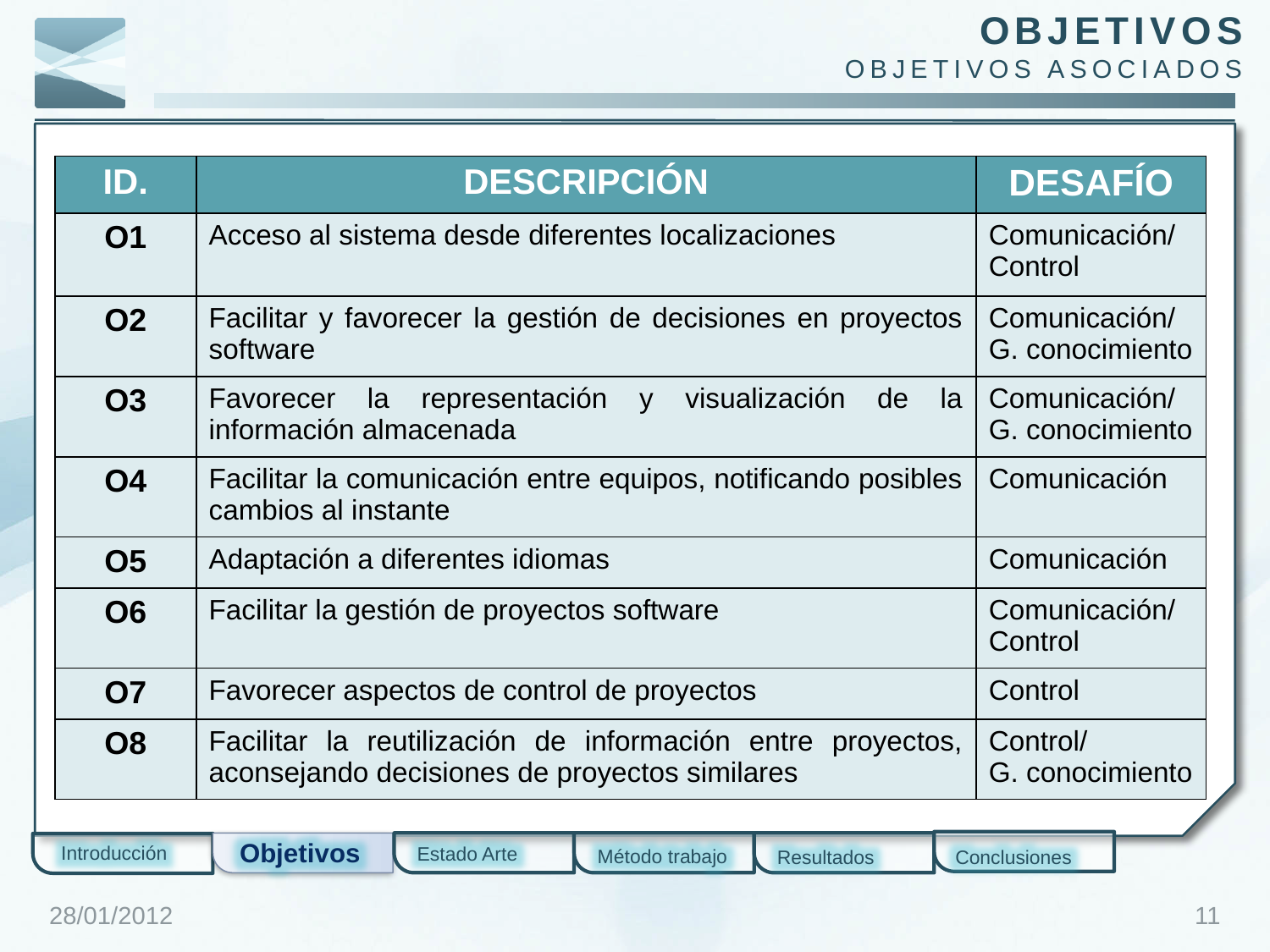

Objetivos
Objetivos asociados
| ID. | DESCRIPCIÓN | DESAFÍO |
| --- | --- | --- |
| O1 | Acceso al sistema desde diferentes localizaciones | Comunicación/Control |
| O2 | Facilitar y favorecer la gestión de decisiones en proyectos software | Comunicación/G. conocimiento |
| O3 | Favorecer la representación y visualización de la información almacenada | Comunicación/G. conocimiento |
| O4 | Facilitar la comunicación entre equipos, notificando posibles cambios al instante | Comunicación |
| O5 | Adaptación a diferentes idiomas | Comunicación |
| O6 | Facilitar la gestión de proyectos software | Comunicación/Control |
| O7 | Favorecer aspectos de control de proyectos | Control |
| O8 | Facilitar la reutilización de información entre proyectos, aconsejando decisiones de proyectos similares | Control/ G. conocimiento |

Objetivos
Introducción
Estado Arte
Método trabajo
Resultados
Conclusiones
28/01/2012
11